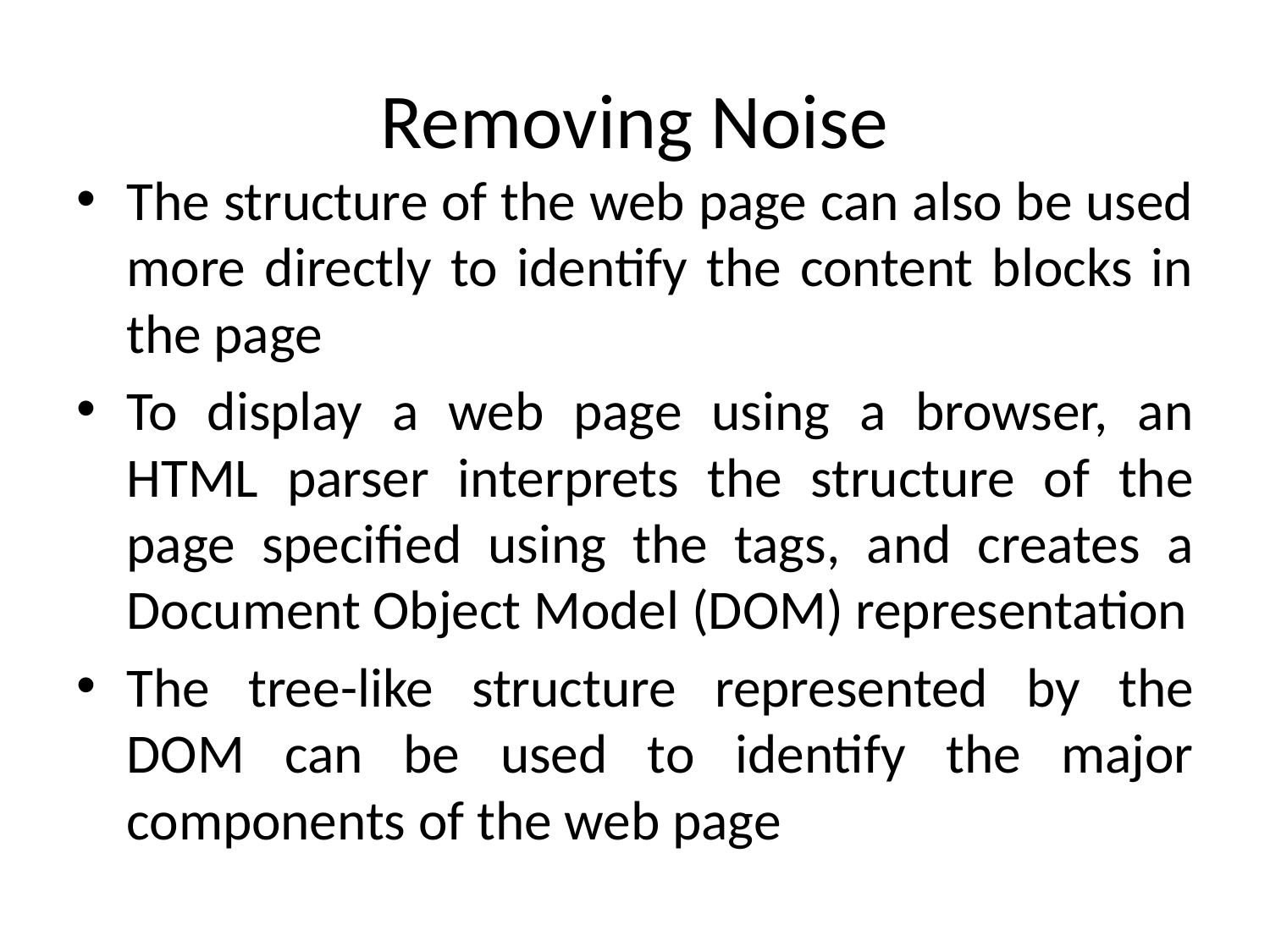

# Removing Noise
The structure of the web page can also be used more directly to identify the content blocks in the page
To display a web page using a browser, an HTML parser interprets the structure of the page specified using the tags, and creates a Document Object Model (DOM) representation
The tree-like structure represented by the DOM can be used to identify the major components of the web page